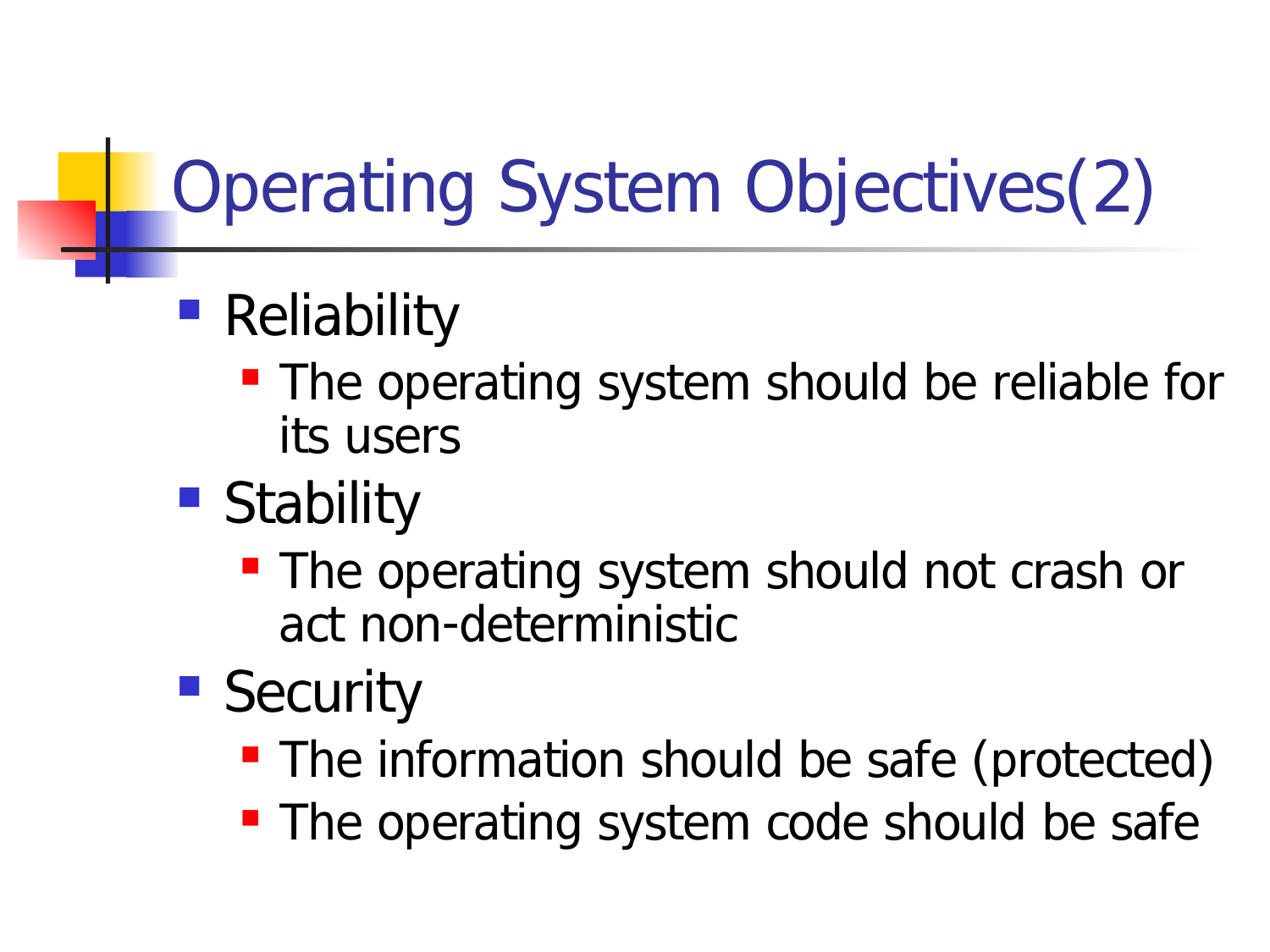

# Operating System Objectives(2)
Reliability
The operating system should be reliable for its users
Stability
The operating system should not crash or act non-deterministic
Security
The information should be safe (protected)
The operating system code should be safe